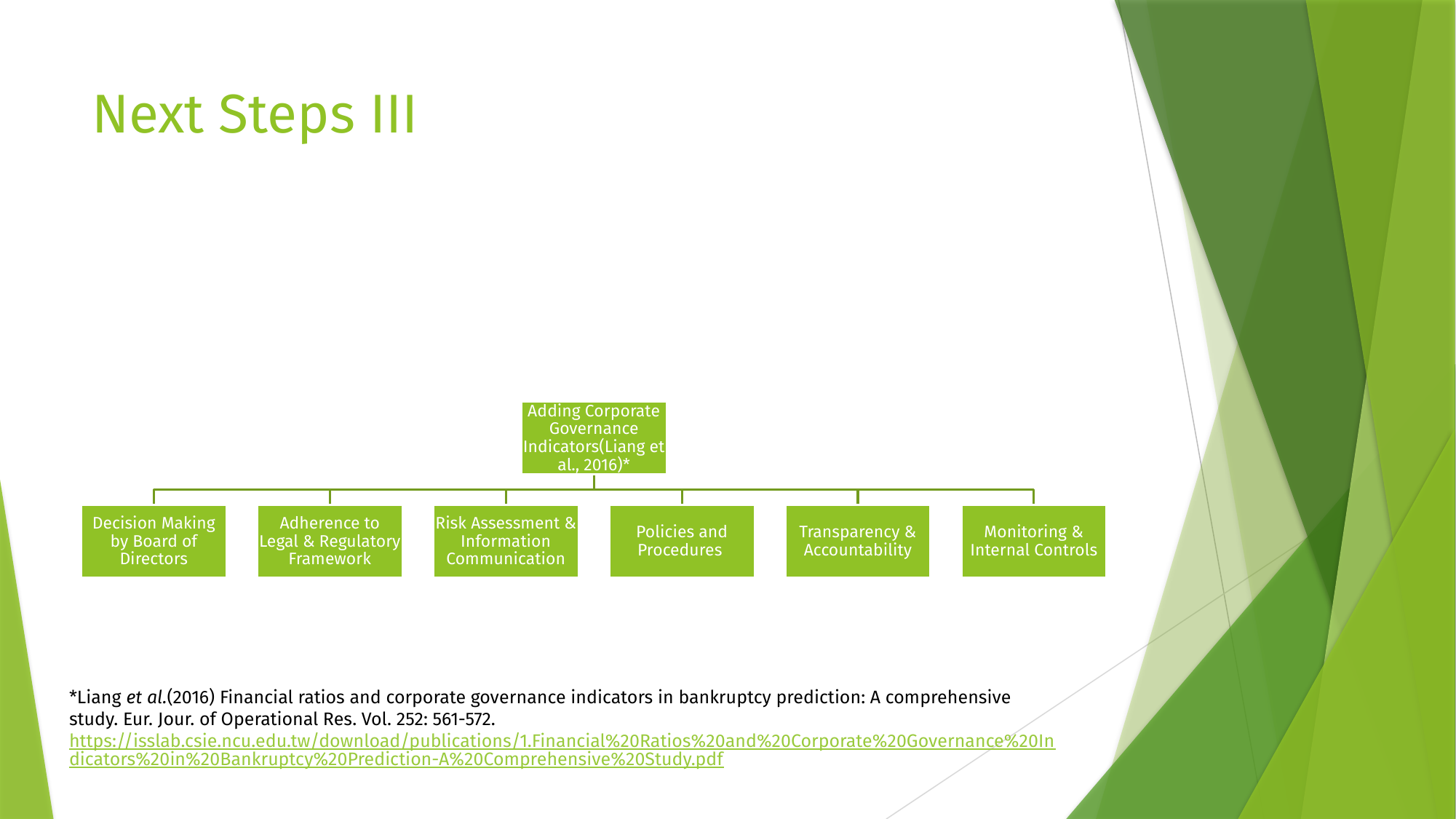

# Next Steps III
Adding Corporate Governance Indicators(Liang et al., 2016)*
Decision Making by Board of Directors
Adherence to Legal & Regulatory Framework
Risk Assessment & Information Communication
Policies and Procedures
Transparency & Accountability
Monitoring & Internal Controls
*Liang et al.(2016) Financial ratios and corporate governance indicators in bankruptcy prediction: A comprehensive study. Eur. Jour. of Operational Res. Vol. 252: 561-572. https://isslab.csie.ncu.edu.tw/download/publications/1.Financial%20Ratios%20and%20Corporate%20Governance%20Indicators%20in%20Bankruptcy%20Prediction-A%20Comprehensive%20Study.pdf